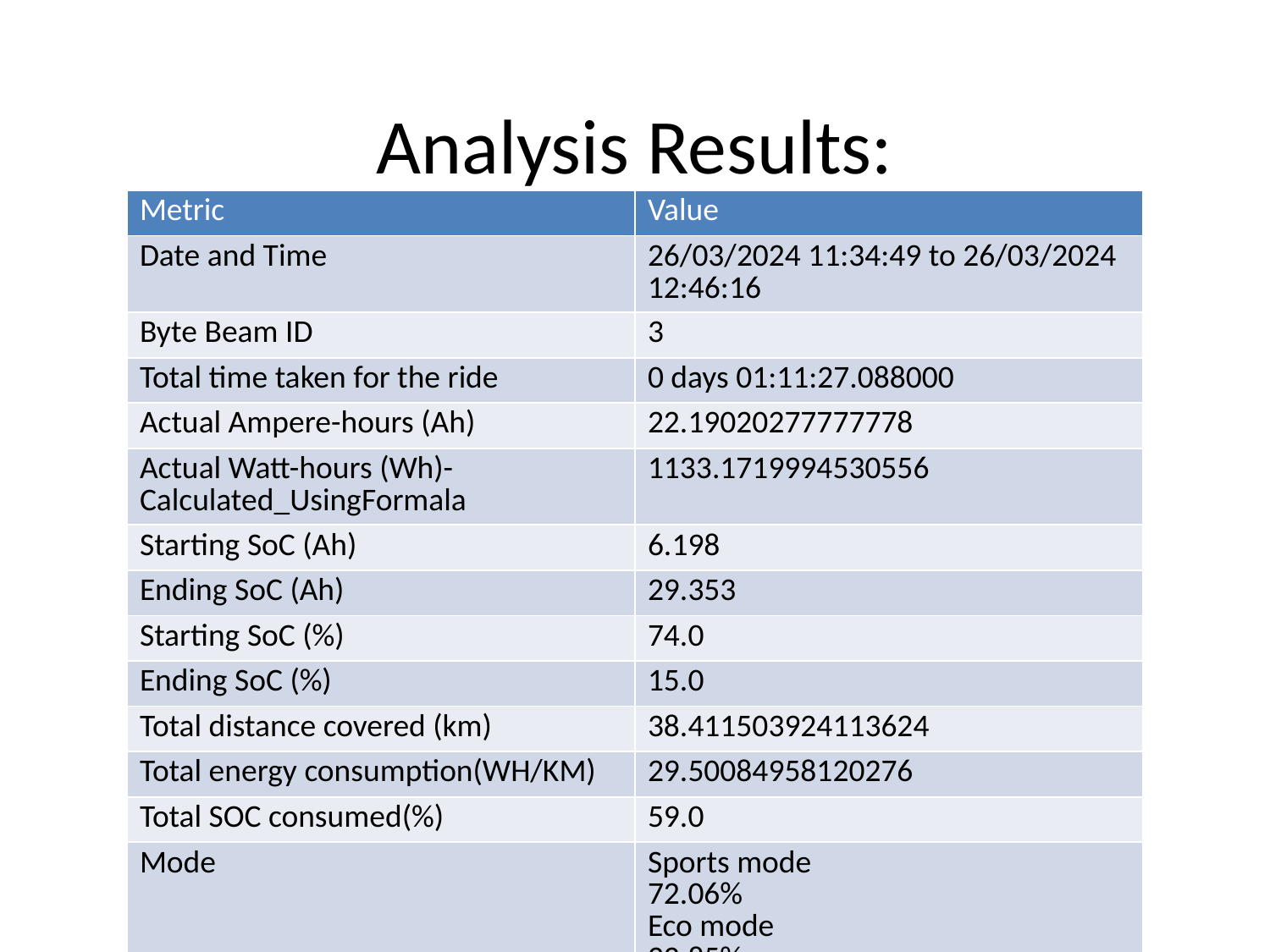

# Analysis Results:
| Metric | Value |
| --- | --- |
| Date and Time | 26/03/2024 11:34:49 to 26/03/2024 12:46:16 |
| Byte Beam ID | 3 |
| Total time taken for the ride | 0 days 01:11:27.088000 |
| Actual Ampere-hours (Ah) | 22.19020277777778 |
| Actual Watt-hours (Wh)- Calculated\_UsingFormala | 1133.1719994530556 |
| Starting SoC (Ah) | 6.198 |
| Ending SoC (Ah) | 29.353 |
| Starting SoC (%) | 74.0 |
| Ending SoC (%) | 15.0 |
| Total distance covered (km) | 38.411503924113624 |
| Total energy consumption(WH/KM) | 29.50084958120276 |
| Total SOC consumed(%) | 59.0 |
| Mode | Sports mode 72.06% Eco mode 22.85% |